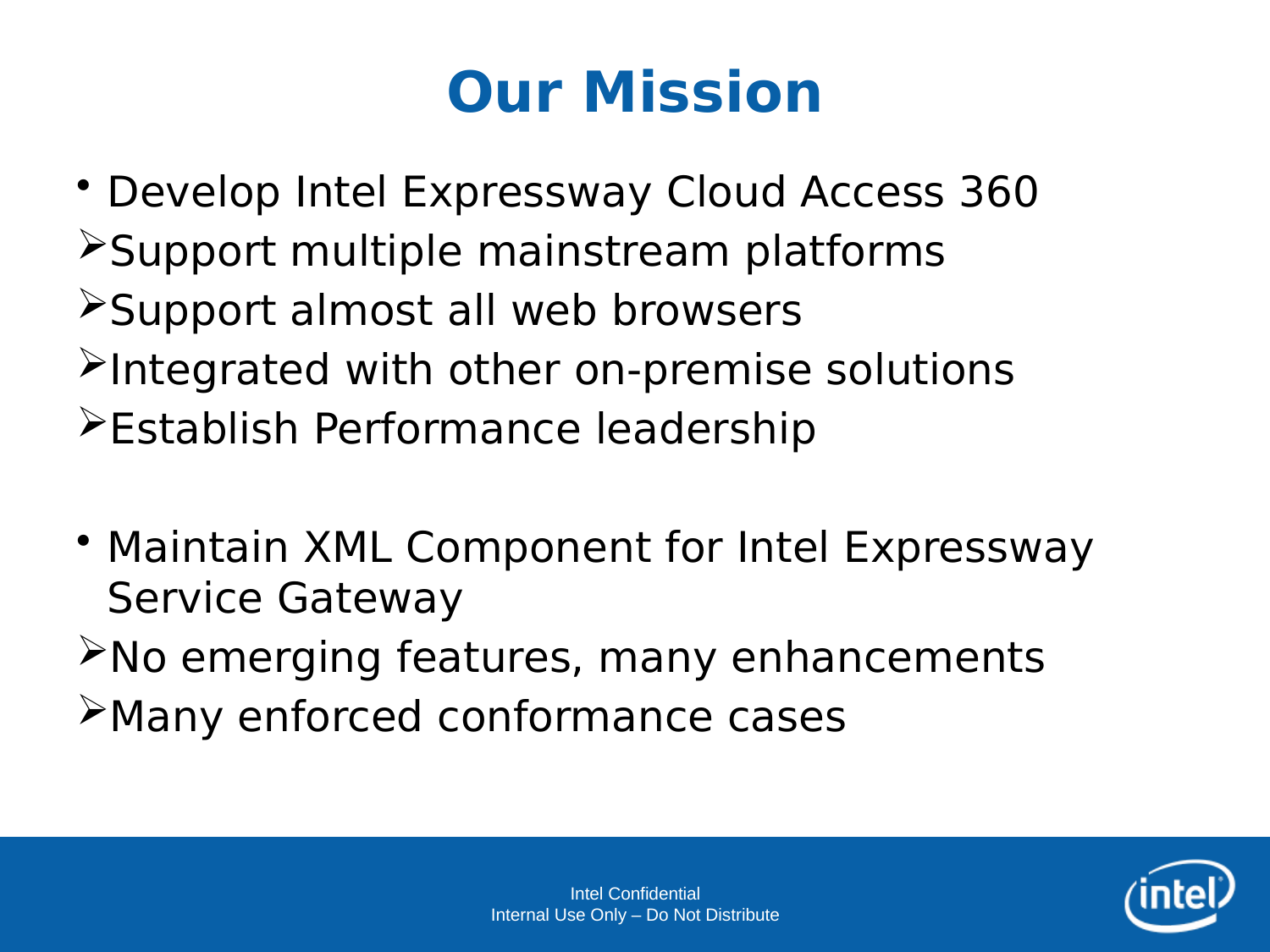

# Our Mission
Develop Intel Expressway Cloud Access 360
Support multiple mainstream platforms
Support almost all web browsers
Integrated with other on-premise solutions
Establish Performance leadership

Maintain XML Component for Intel Expressway Service Gateway
No emerging features, many enhancements
Many enforced conformance cases